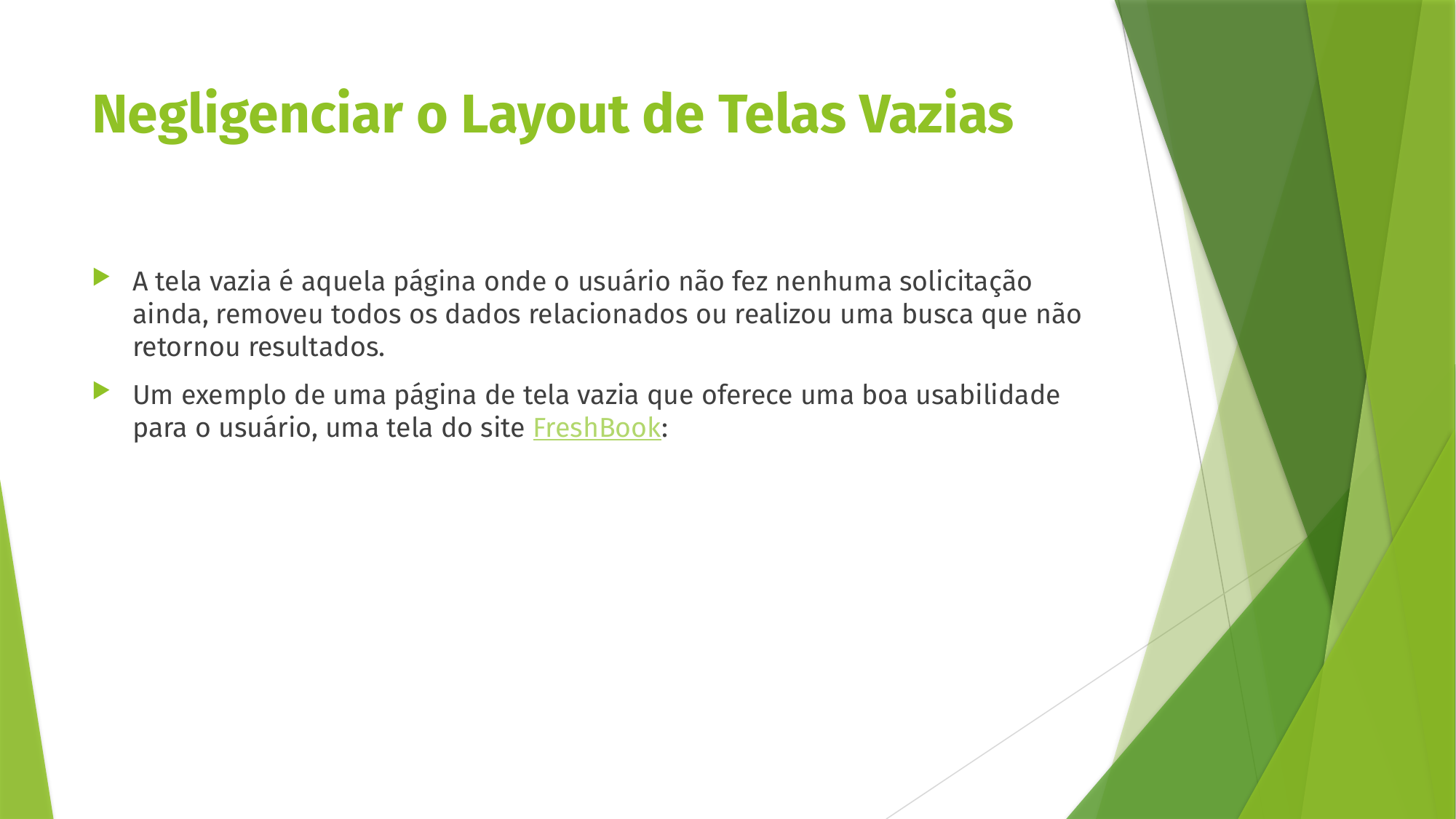

# Negligenciar o Layout de Telas Vazias
A tela vazia é aquela página onde o usuário não fez nenhuma solicitação ainda, removeu todos os dados relacionados ou realizou uma busca que não retornou resultados.
Um exemplo de uma página de tela vazia que oferece uma boa usabilidade para o usuário, uma tela do site FreshBook: